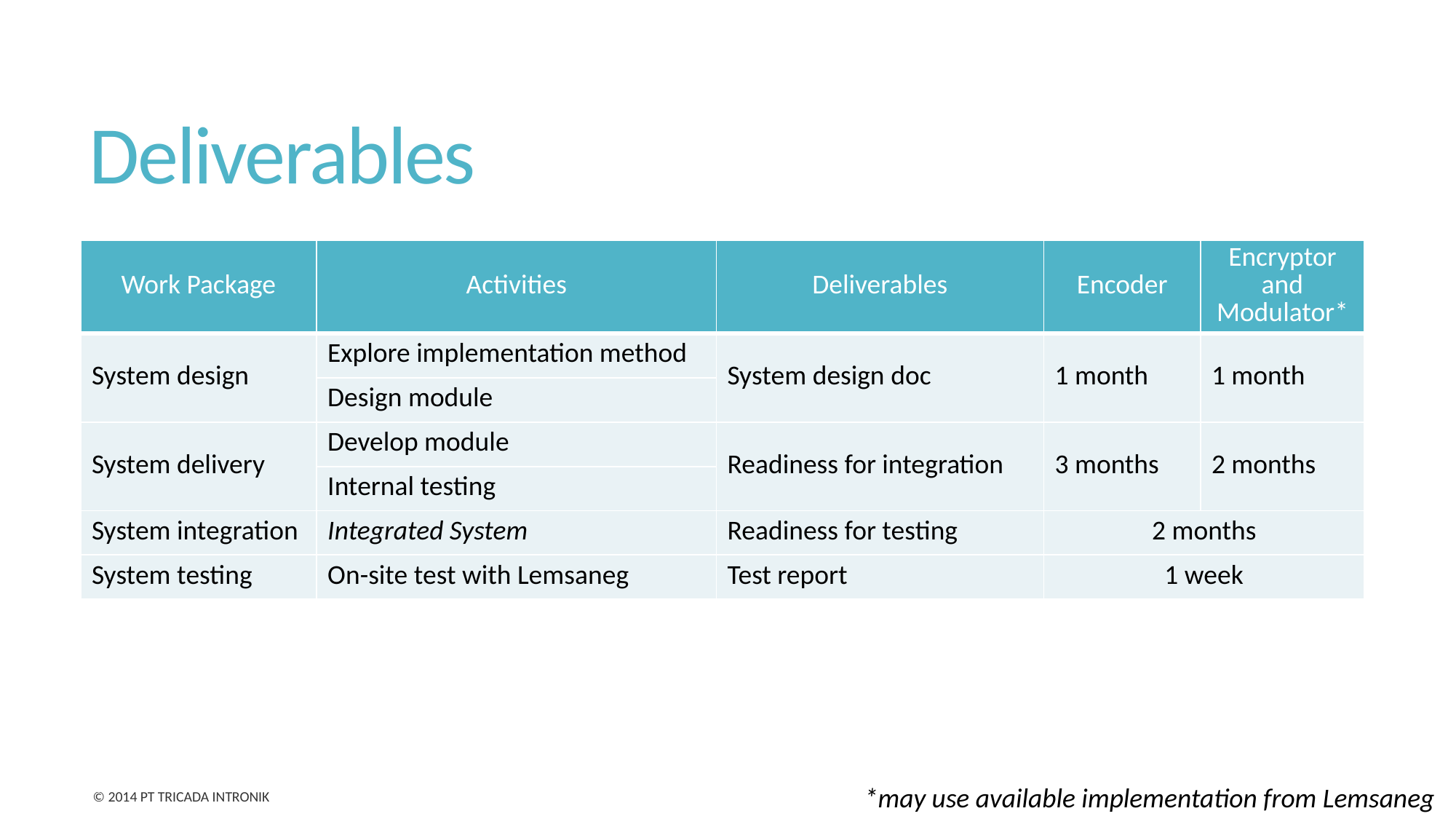

# Deliverables
| Work Package | Activities | Deliverables | Encoder | Encryptor and Modulator\* |
| --- | --- | --- | --- | --- |
| System design | Explore implementation method | System design doc | 1 month | 1 month |
|  | Design module |  |  |  |
| System delivery | Develop module | Readiness for integration | 3 months | 2 months |
|  | Internal testing |  |  |  |
| System integration | Integrated System | Readiness for testing | 2 months |  |
| System testing | On-site test with Lemsaneg | Test report | 1 week |  |
*may use available implementation from Lemsaneg
© 2014 PT Tricada Intronik